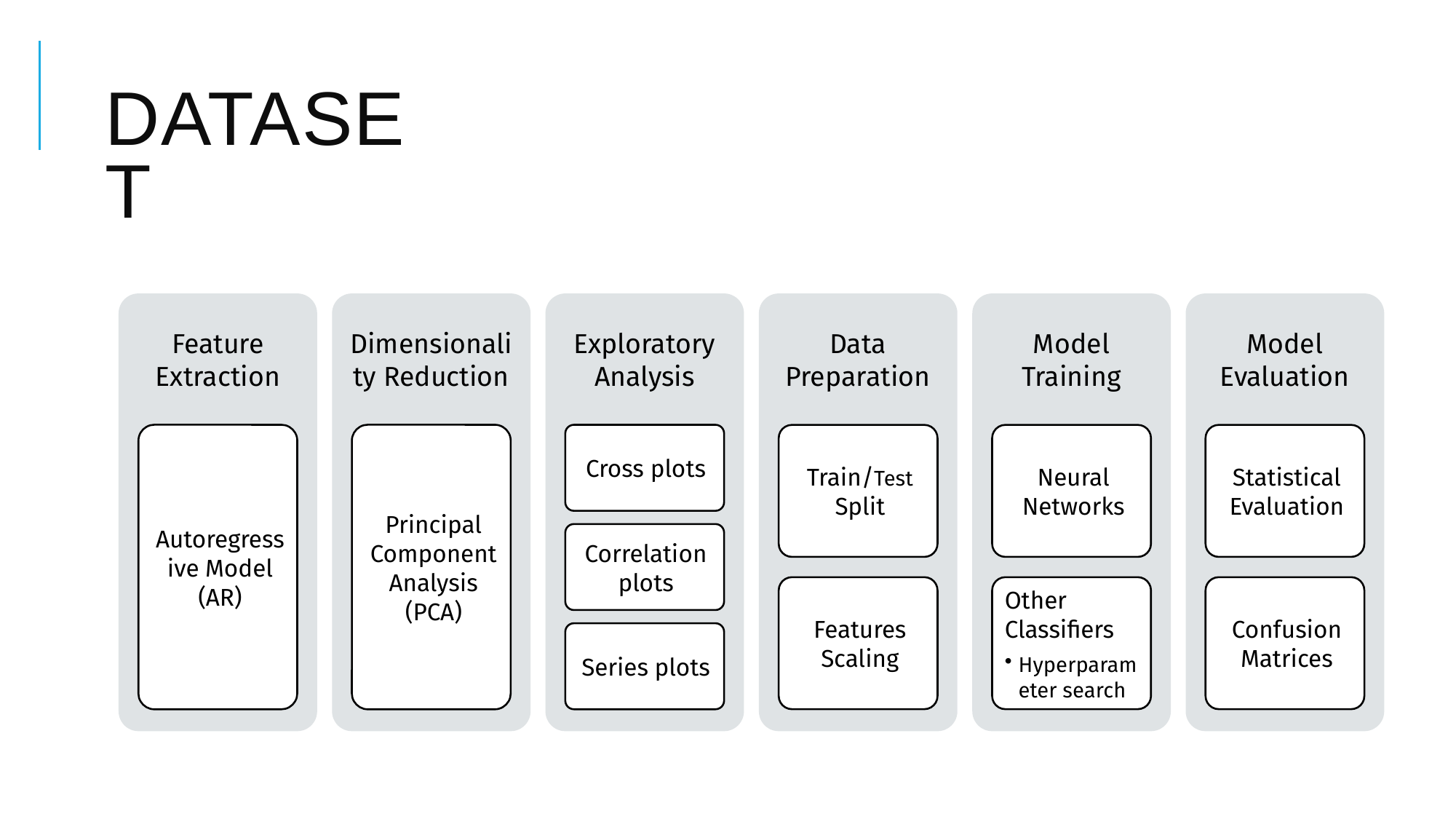

# Dataset
Feature Extraction
Autoregressive Model (AR)
Dimensionality Reduction
Principal Component Analysis (PCA)
Exploratory Analysis
Cross plots
Correlation plots
Series plots
Data Preparation
Train/Test Split
Features Scaling
Model Training
Neural Networks
Other Classifiers
Hyperparameter search
Model Evaluation
Statistical Evaluation
Confusion Matrices